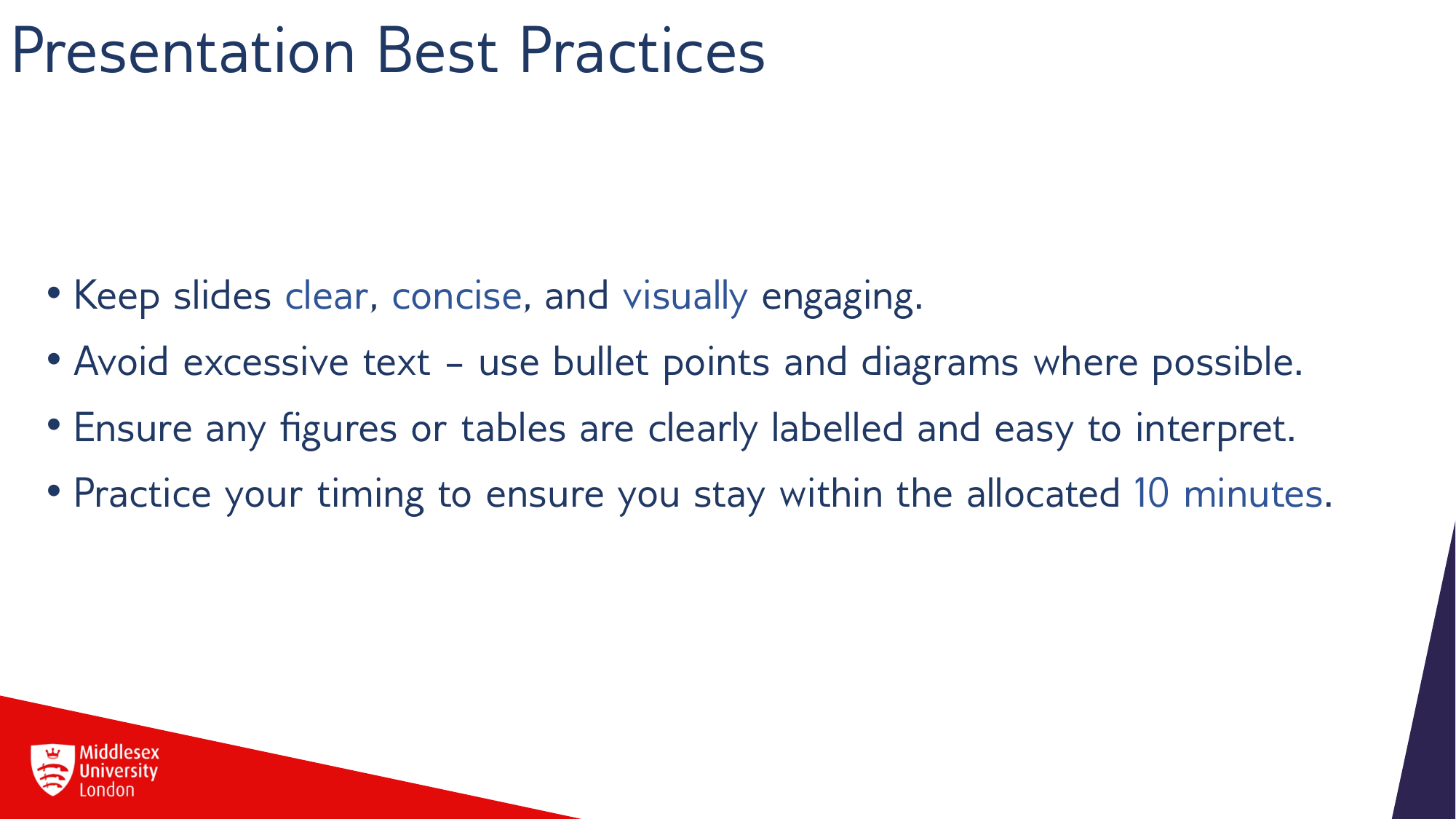

# Presentation Best Practices
Keep slides clear, concise, and visually engaging.
Avoid excessive text – use bullet points and diagrams where possible.
Ensure any figures or tables are clearly labelled and easy to interpret.
Practice your timing to ensure you stay within the allocated 10 minutes.
6